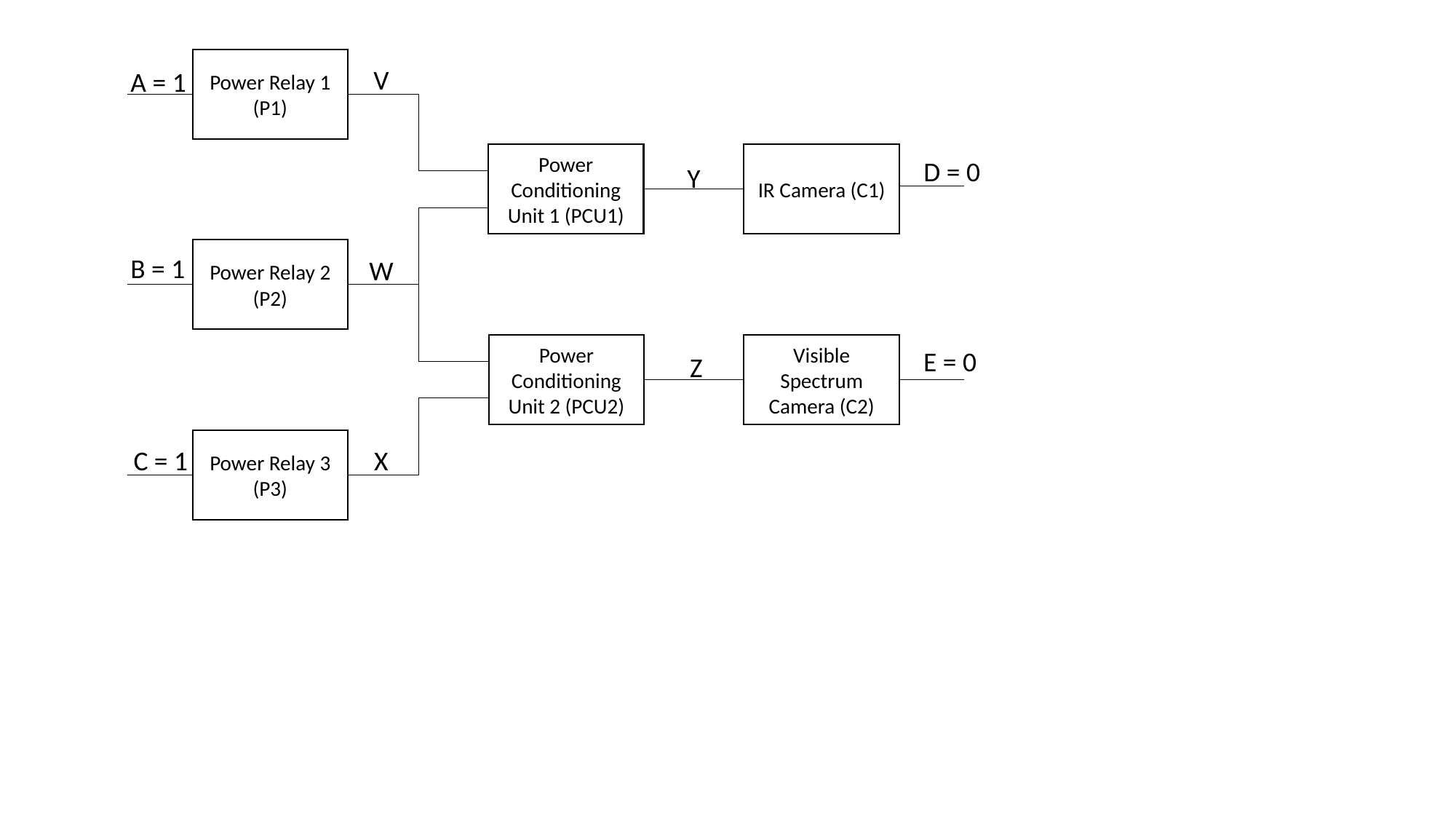

Power Relay 1 (P1)
V
A = 1
Power Conditioning Unit 1 (PCU1)
IR Camera (C1)
D = 0
Y
Power Relay 2 (P2)
B = 1
W
Power Conditioning Unit 2 (PCU2)
Visible Spectrum Camera (C2)
E = 0
Z
Power Relay 3 (P3)
C = 1
X